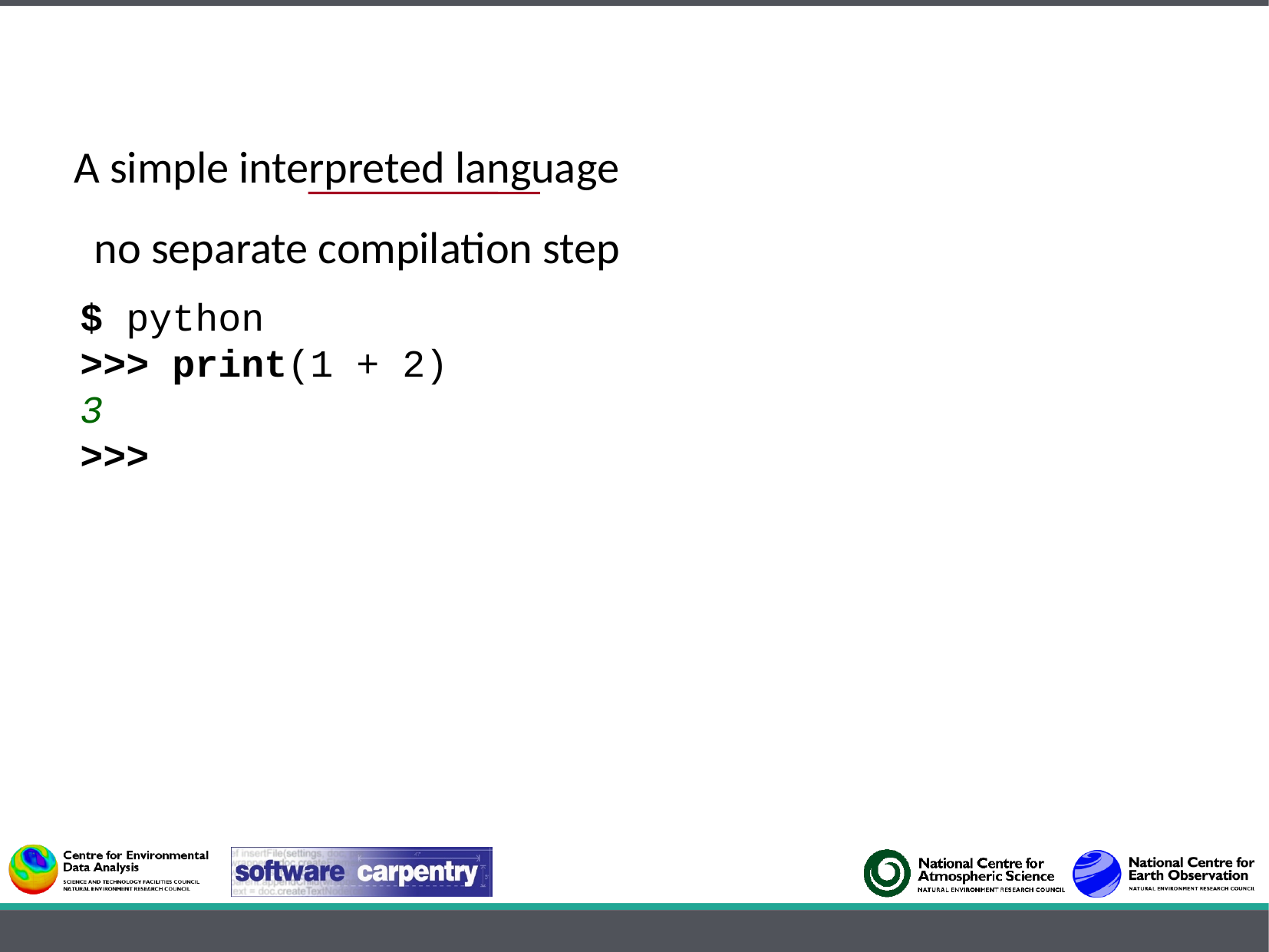

A simple interpreted language
  no separate compilation step

$ python
>>> print(1 + 2)
3
>>>